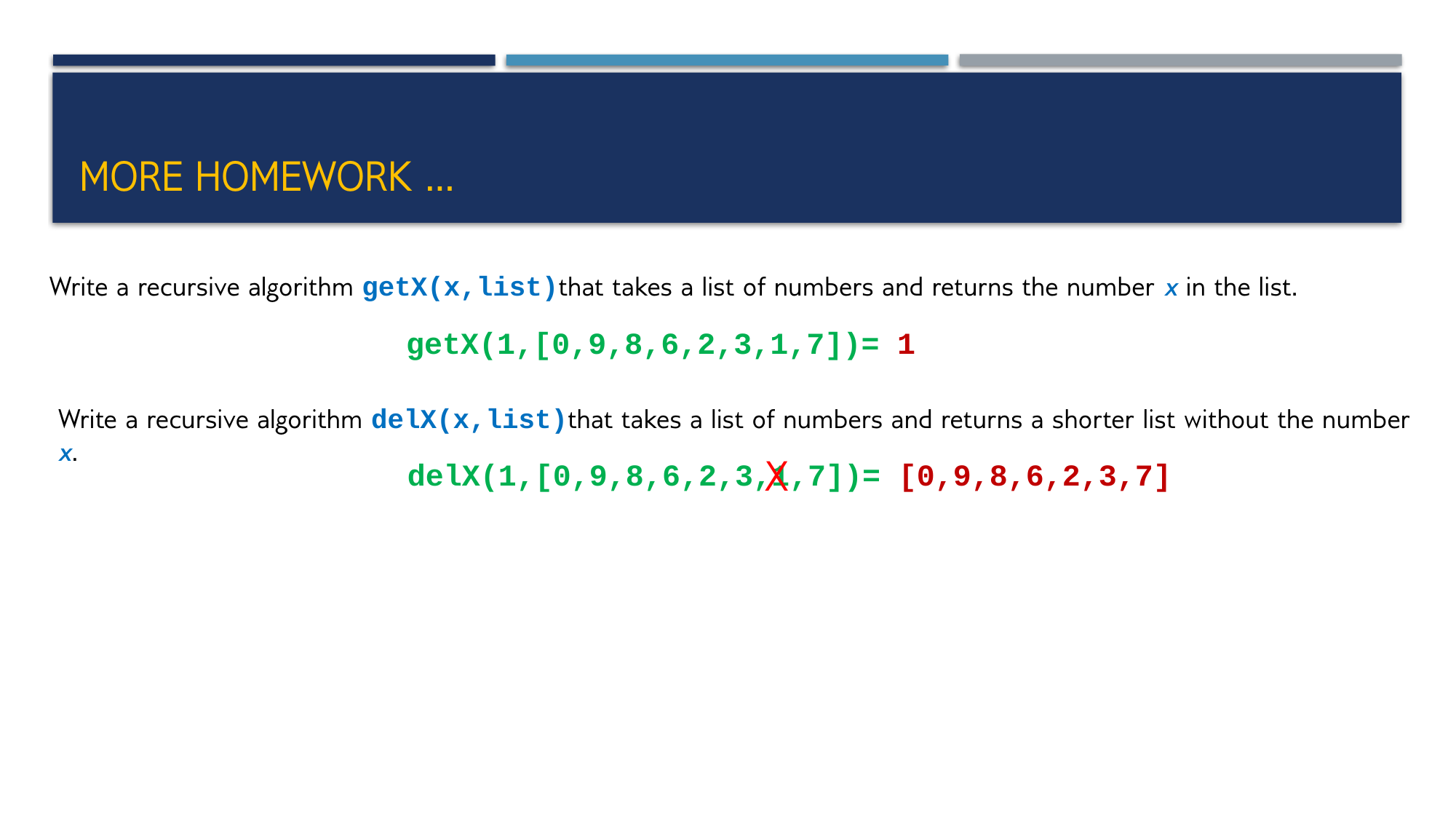

# More homework …
Write a recursive algorithm getX(x,list)that takes a list of numbers and returns the number x in the list.
getX(1,[0,9,8,6,2,3,1,7])= 1
Write a recursive algorithm delX(x,list)that takes a list of numbers and returns a shorter list without the number x.
X
delX(1,[0,9,8,6,2,3,1,7])= [0,9,8,6,2,3,7]